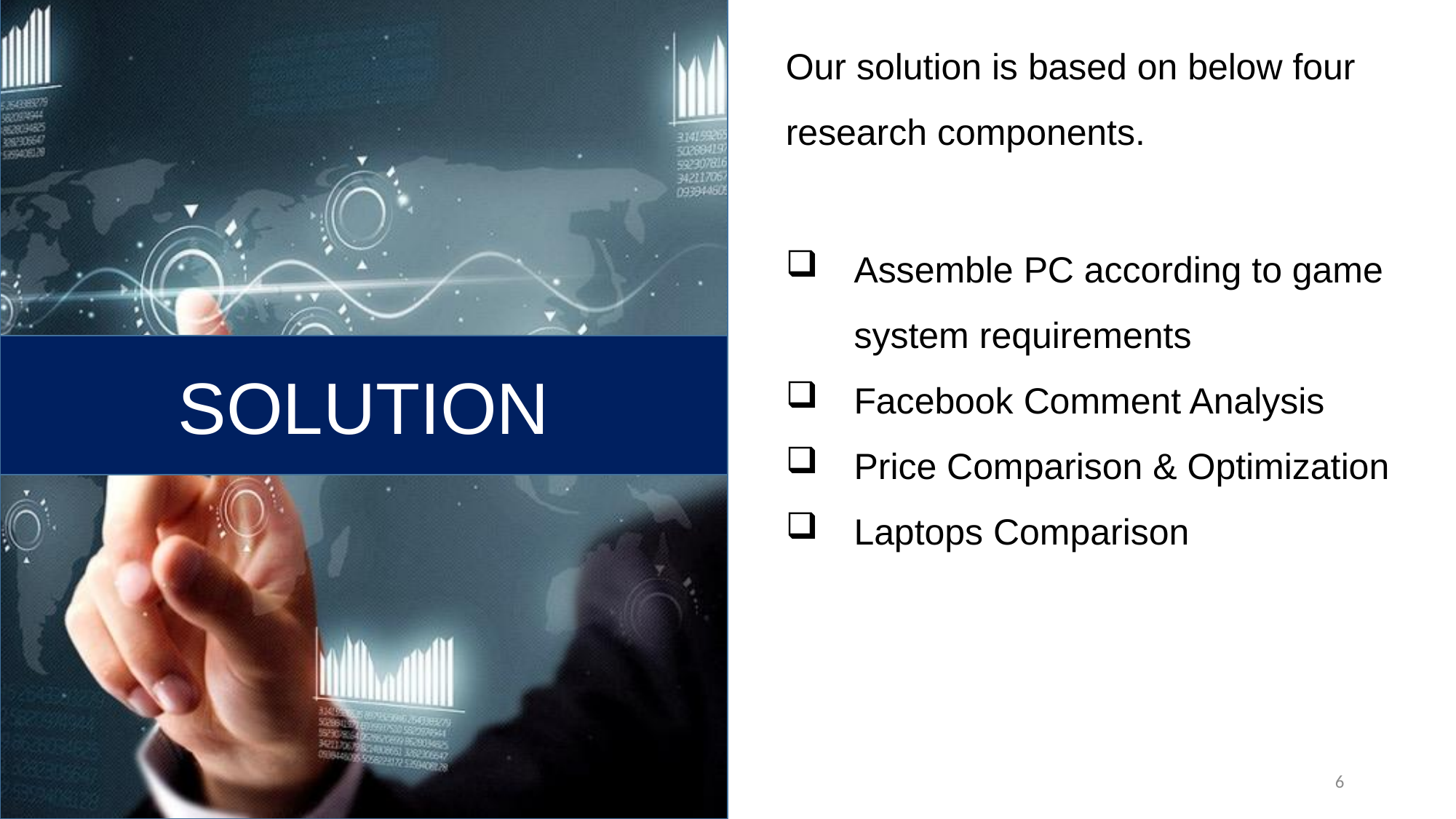

Our solution is based on below four research components.
Assemble PC according to game system requirements
Facebook Comment Analysis
Price Comparison & Optimization
Laptops Comparison
SOLUTION
6